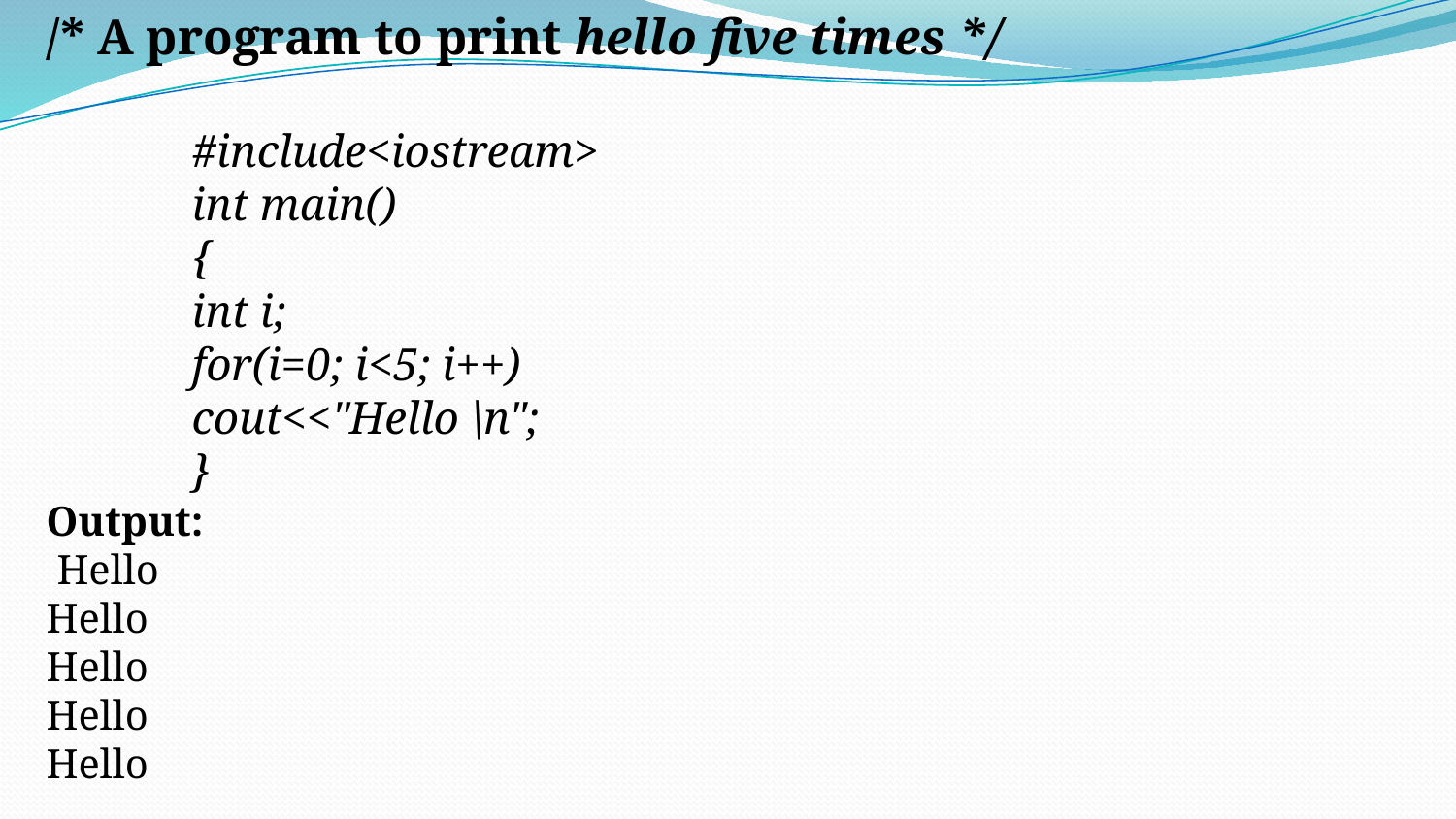

/* A program to print hello five times */

#include<iostream>
int main()
{
int i;
for(i=0; i<5; i++)
cout<<"Hello \n";
}
Output:
 Hello
Hello
Hello
Hello
Hello